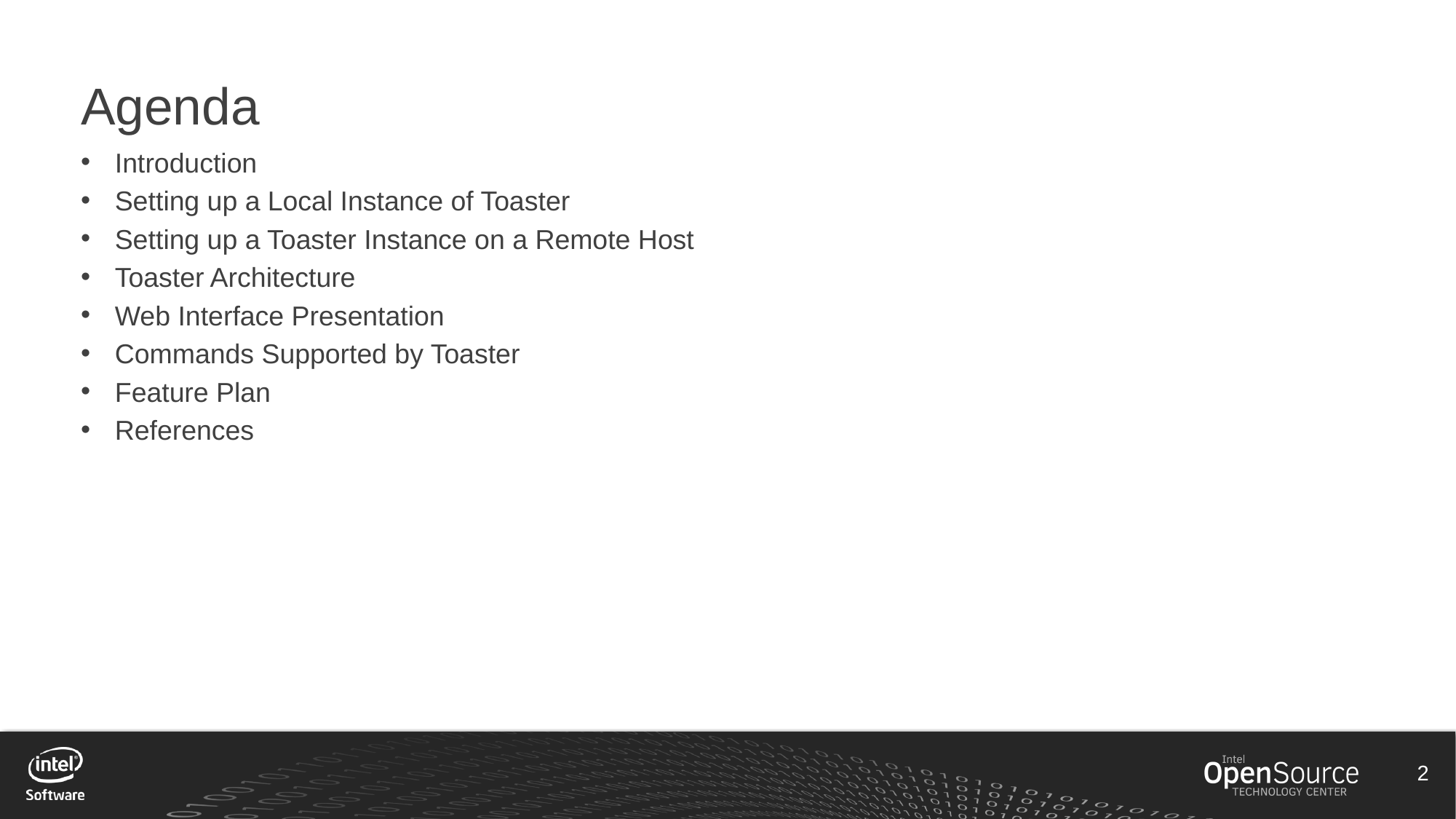

# Agenda
Introduction
Setting up a Local Instance of Toaster
Setting up a Toaster Instance on a Remote Host
Toaster Architecture
Web Interface Presentation
Commands Supported by Toaster
Feature Plan
References